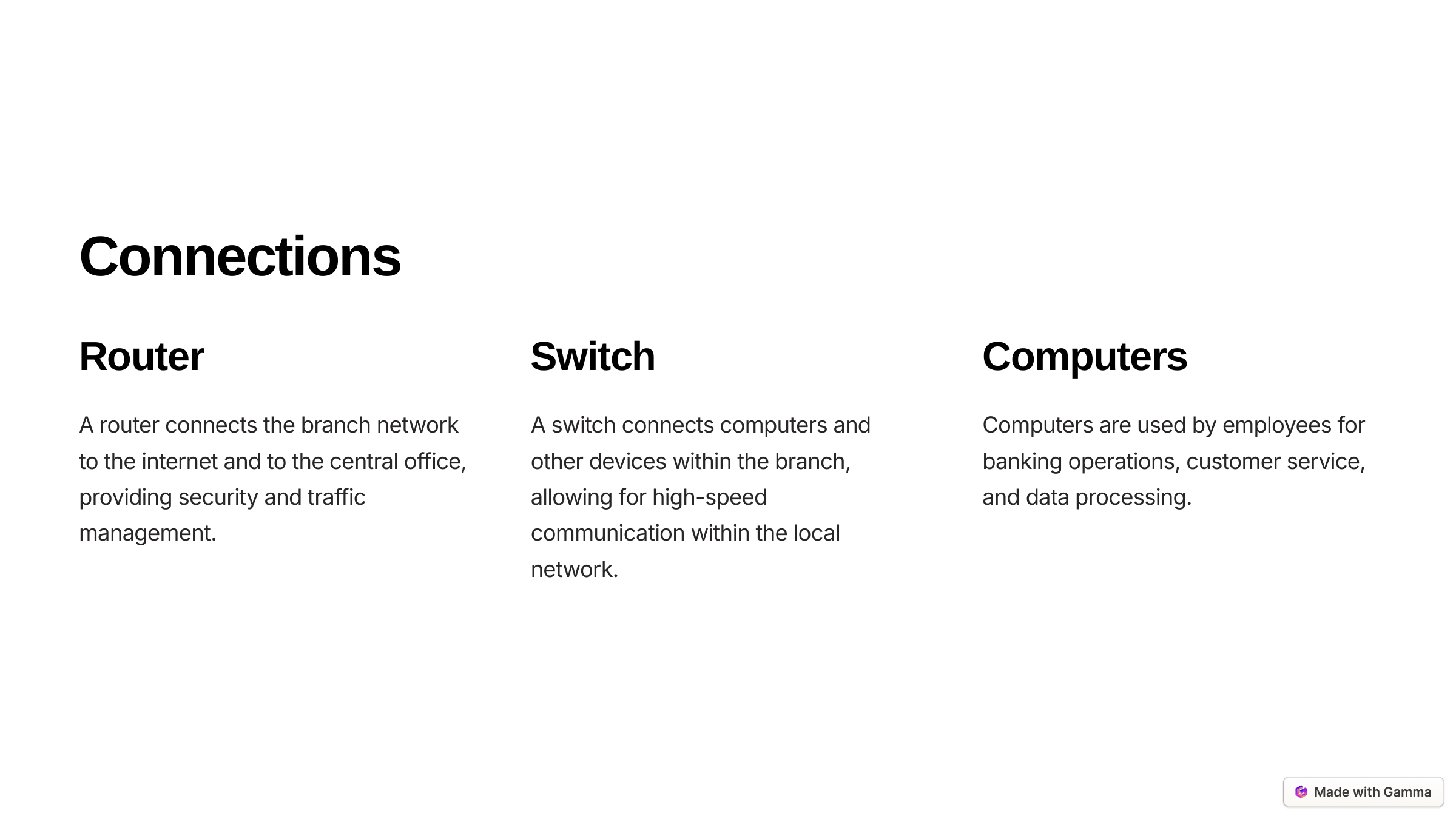

Connections
Router
Switch
Computers
A router connects the branch network to the internet and to the central office, providing security and traffic management.
A switch connects computers and other devices within the branch, allowing for high-speed communication within the local network.
Computers are used by employees for banking operations, customer service, and data processing.